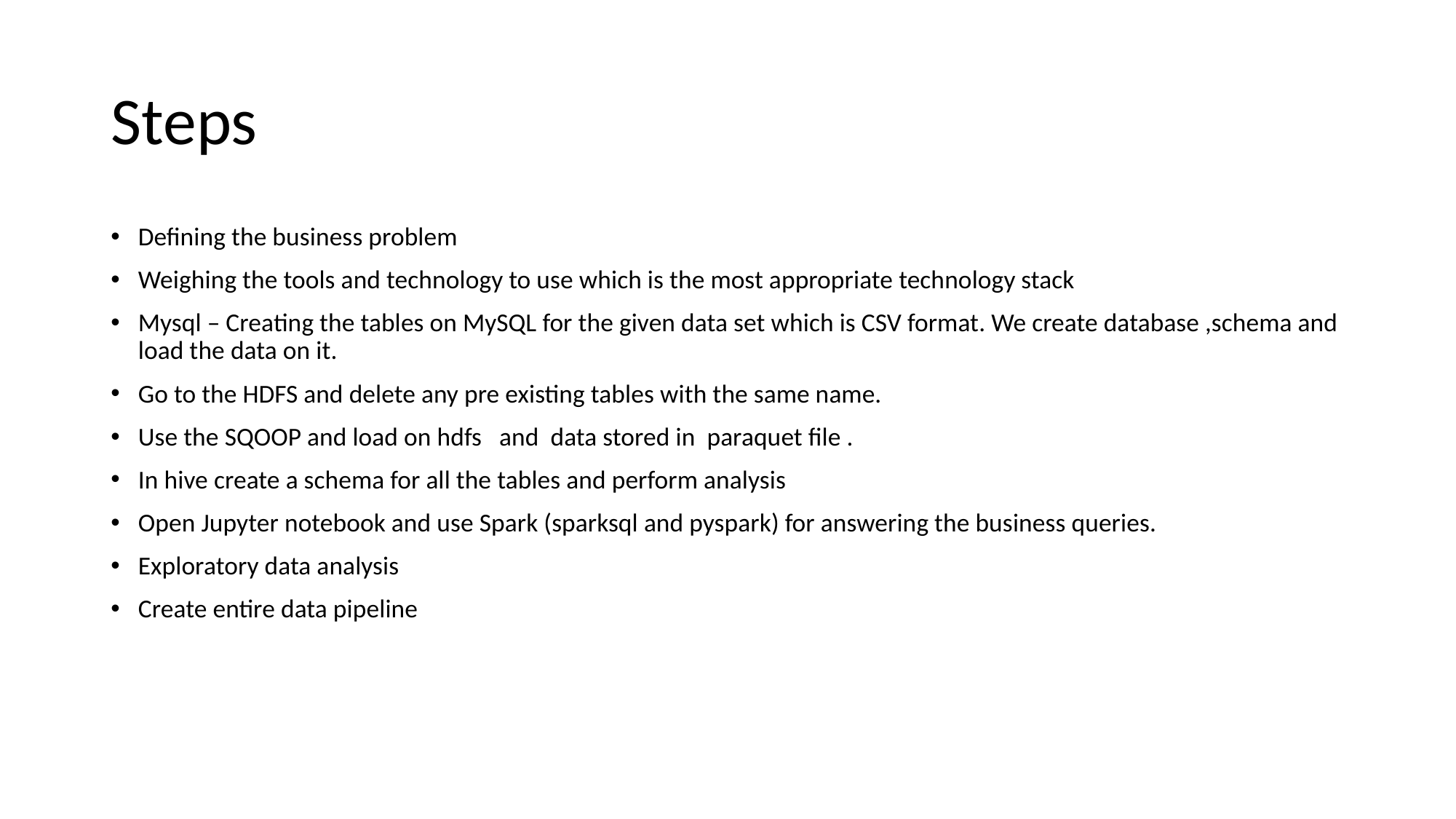

# Steps
Defining the business problem
Weighing the tools and technology to use which is the most appropriate technology stack
Mysql – Creating the tables on MySQL for the given data set which is CSV format. We create database ,schema and load the data on it.
Go to the HDFS and delete any pre existing tables with the same name.
Use the SQOOP and load on hdfs   and  data stored in  paraquet file .
In hive create a schema for all the tables and perform analysis
Open Jupyter notebook and use Spark (sparksql and pyspark) for answering the business queries.
Exploratory data analysis
Create entire data pipeline